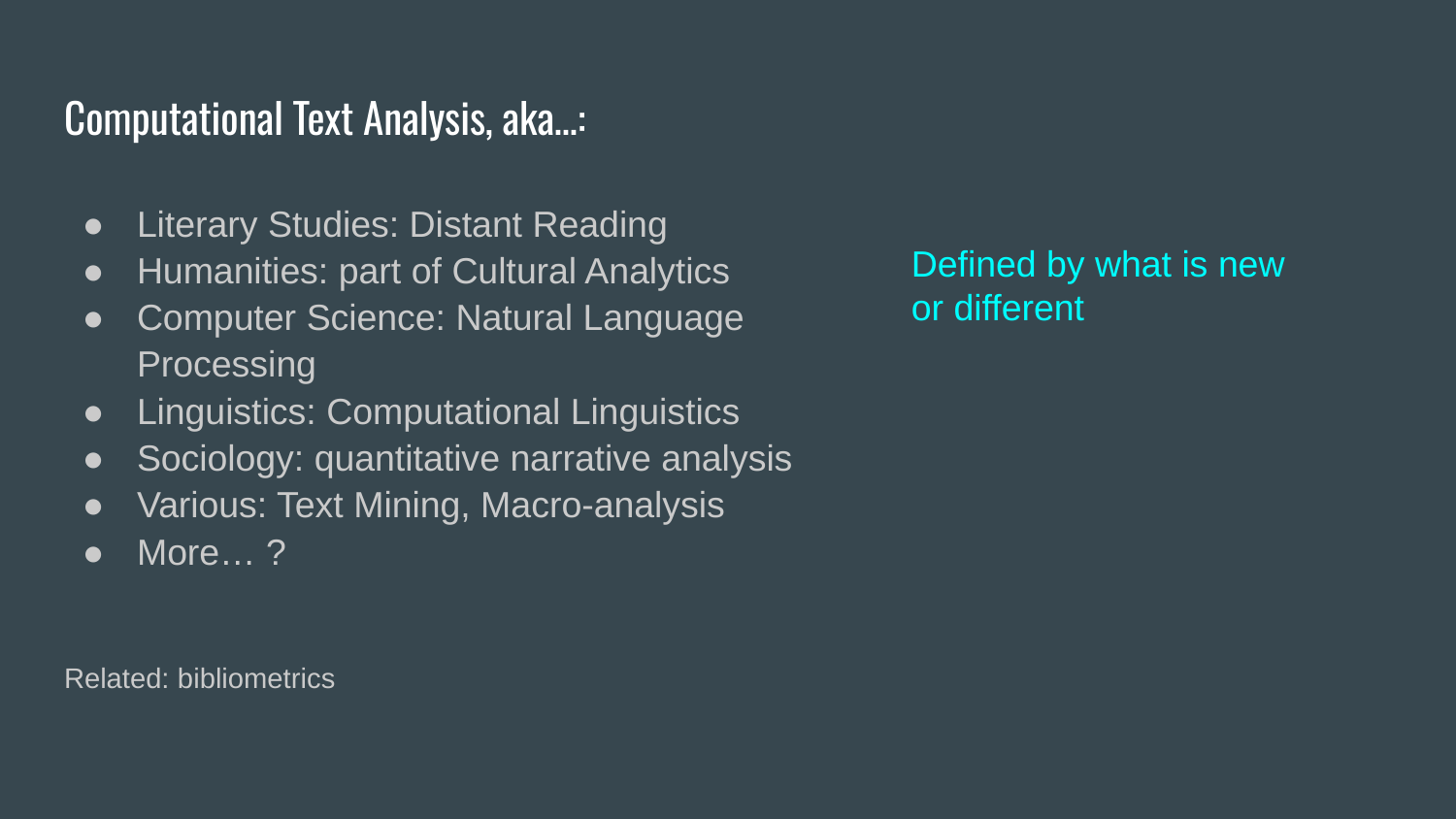

# Computational Text Analysis, aka…:
Literary Studies: Distant Reading
Humanities: part of Cultural Analytics
Computer Science: Natural Language Processing
Linguistics: Computational Linguistics
Sociology: quantitative narrative analysis
Various: Text Mining, Macro-analysis
More… ?

Related: bibliometrics
Defined by what is new or different